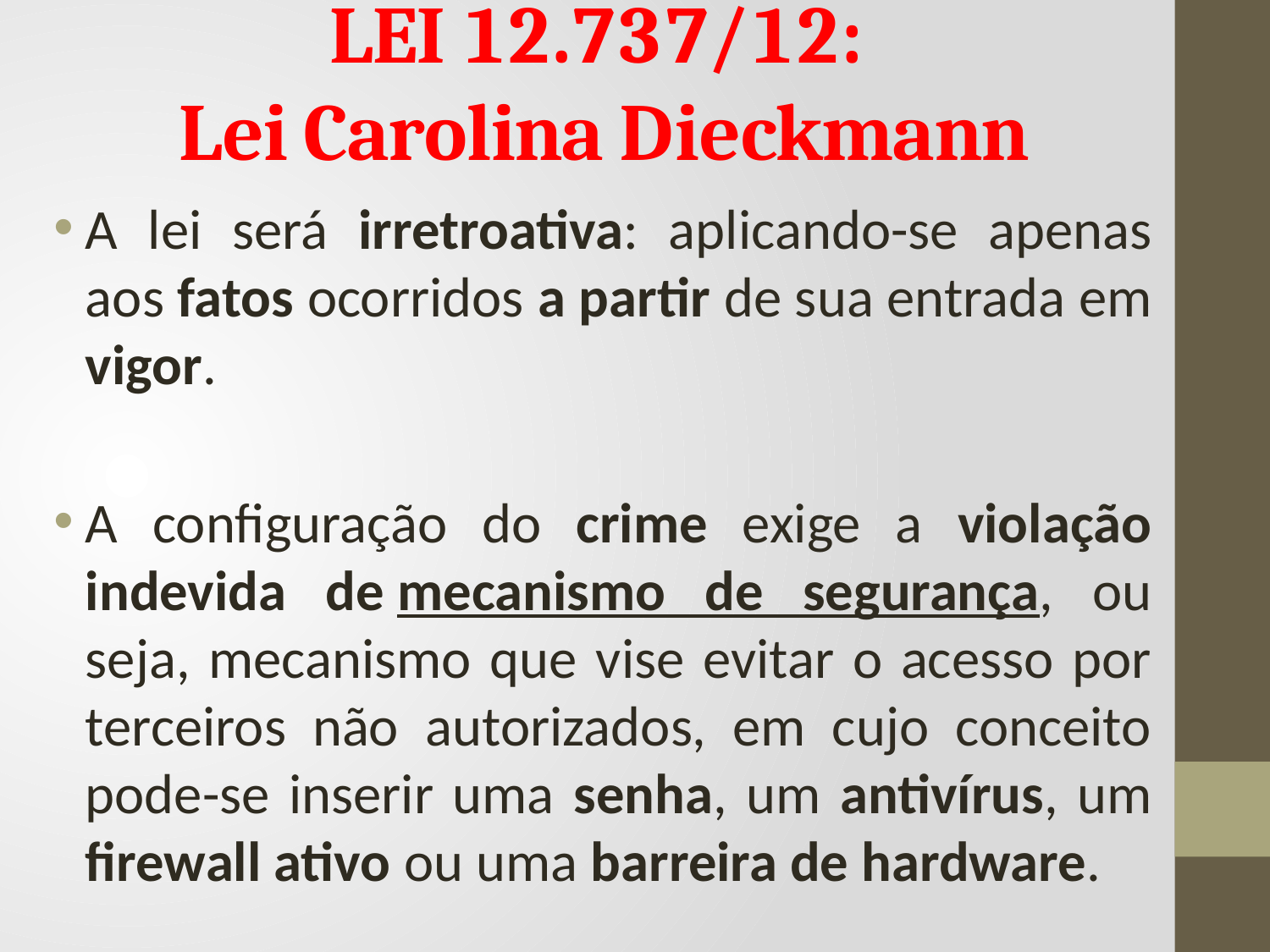

# LEI 12.737/12: Lei Carolina Dieckmann
A lei será irretroativa: aplicando-se apenas aos fatos ocorridos a partir de sua entrada em vigor.

A configuração do crime exige a violação indevida de mecanismo de segurança, ou seja, mecanismo que vise evitar o acesso por terceiros não autorizados, em cujo conceito pode-se inserir uma senha, um antivírus, um firewall ativo ou uma barreira de hardware.